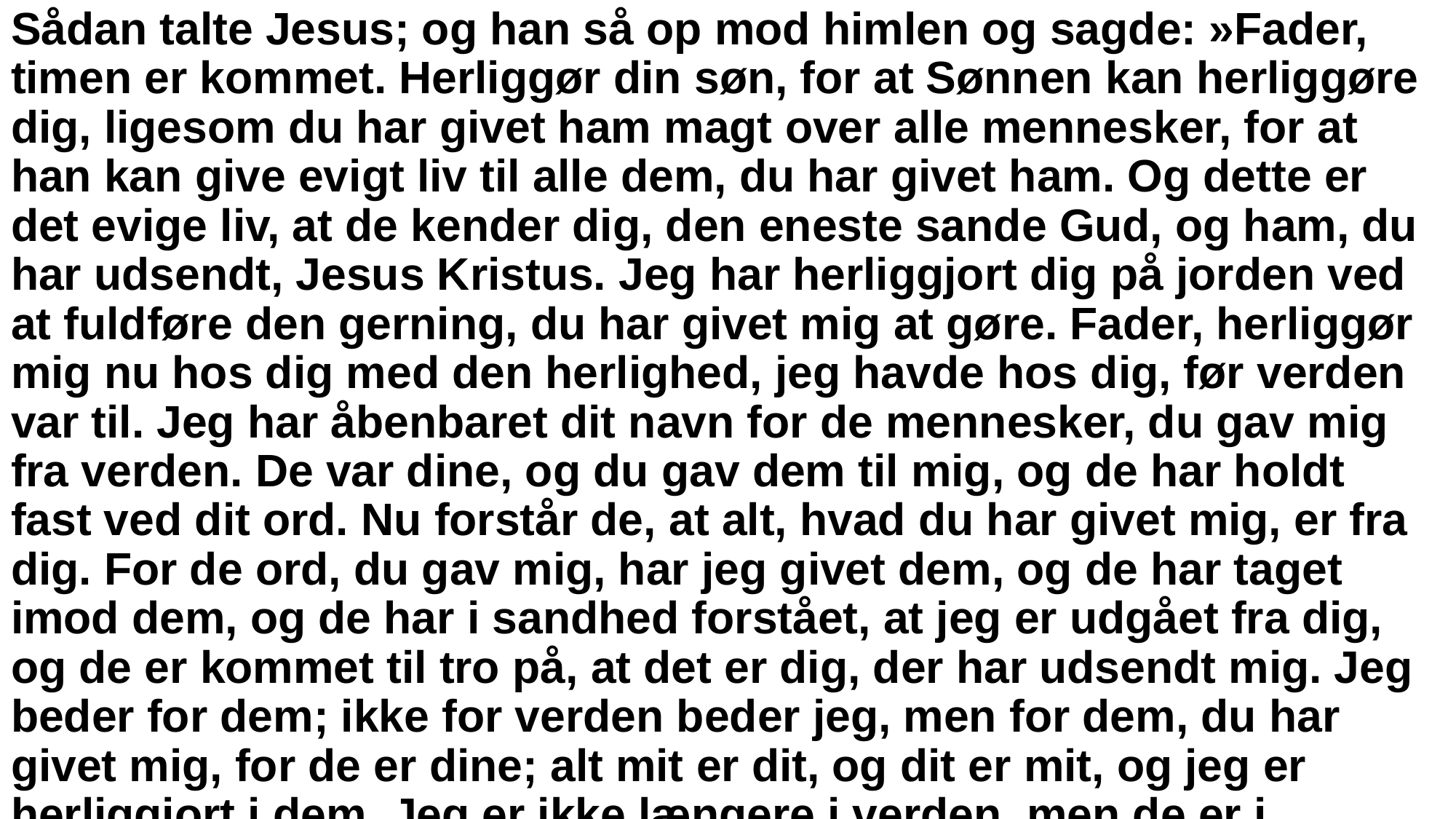

Sådan talte Jesus; og han så op mod himlen og sagde: »Fader, timen er kommet. Herliggør din søn, for at Sønnen kan herliggøre dig, ligesom du har givet ham magt over alle mennesker, for at han kan give evigt liv til alle dem, du har givet ham. Og dette er det evige liv, at de kender dig, den eneste sande Gud, og ham, du har udsendt, Jesus Kristus. Jeg har herliggjort dig på jorden ved at fuldføre den gerning, du har givet mig at gøre. Fader, herliggør mig nu hos dig med den herlighed, jeg havde hos dig, før verden var til. Jeg har åbenbaret dit navn for de mennesker, du gav mig fra verden. De var dine, og du gav dem til mig, og de har holdt fast ved dit ord. Nu forstår de, at alt, hvad du har givet mig, er fra dig. For de ord, du gav mig, har jeg givet dem, og de har taget imod dem, og de har i sandhed forstået, at jeg er udgået fra dig, og de er kommet til tro på, at det er dig, der har udsendt mig. Jeg beder for dem; ikke for verden beder jeg, men for dem, du har givet mig, for de er dine; alt mit er dit, og dit er mit, og jeg er herliggjort i dem. Jeg er ikke længere i verden, men de er i verden, og jeg kommer til dig. Hellige fader, hold dem fast ved dit navn, det du har givet mig, for at de kan være ét ligesom vi.« Johannesevangeliet 17,1-11
#